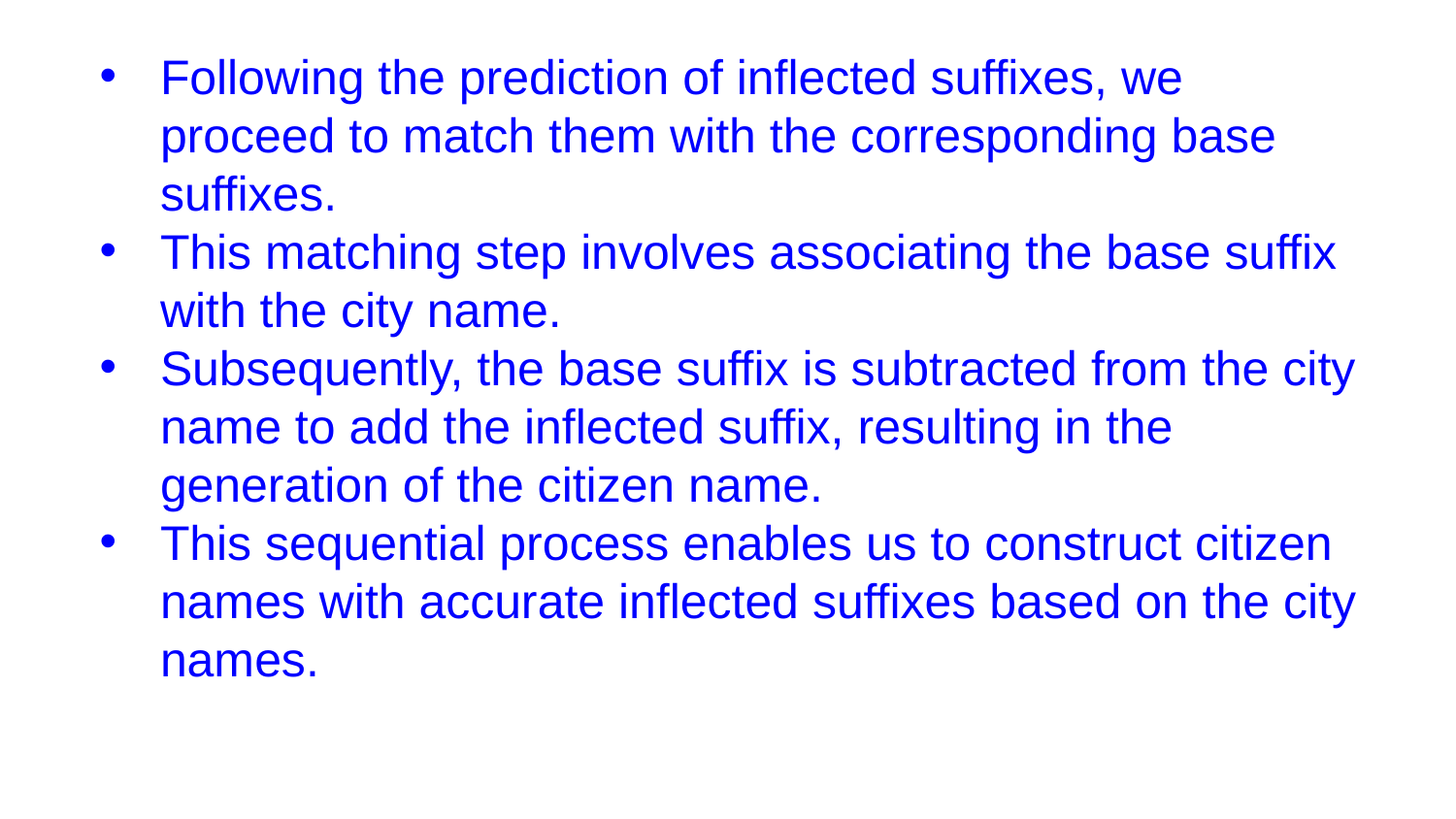

Following the prediction of inflected suffixes, we proceed to match them with the corresponding base suffixes.
This matching step involves associating the base suffix with the city name.
Subsequently, the base suffix is subtracted from the city name to add the inflected suffix, resulting in the generation of the citizen name.
This sequential process enables us to construct citizen names with accurate inflected suffixes based on the city names.